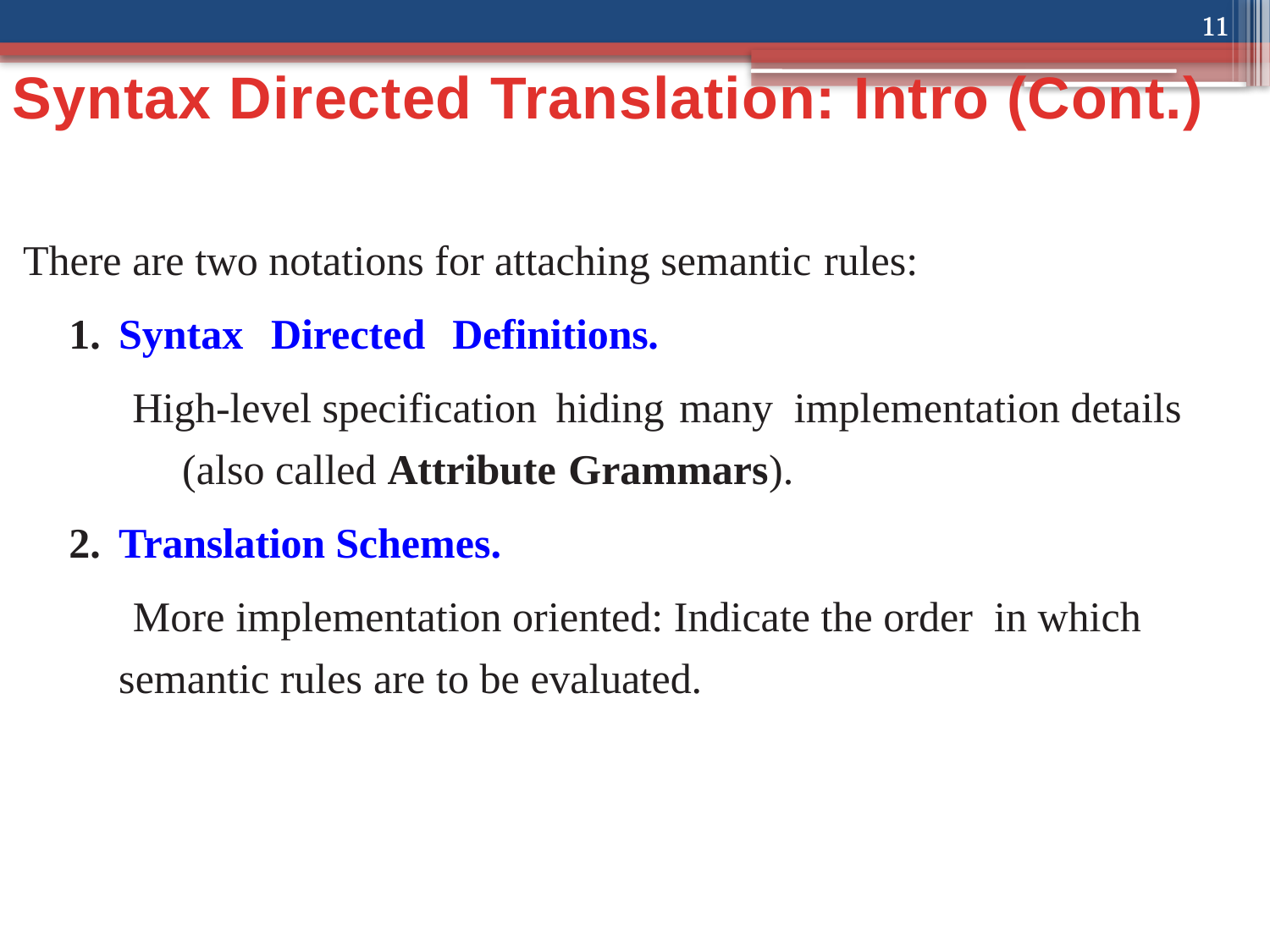

11
# Syntax Directed Translation: Intro (Cont.)

There are two notations for attaching semantic rules:
Syntax  Directed  Definitions.
High-level specification hiding many  implementation details (also called Attribute Grammars).
Translation Schemes.
      More implementation oriented: Indicate the order  in which semantic rules are to be evaluated.